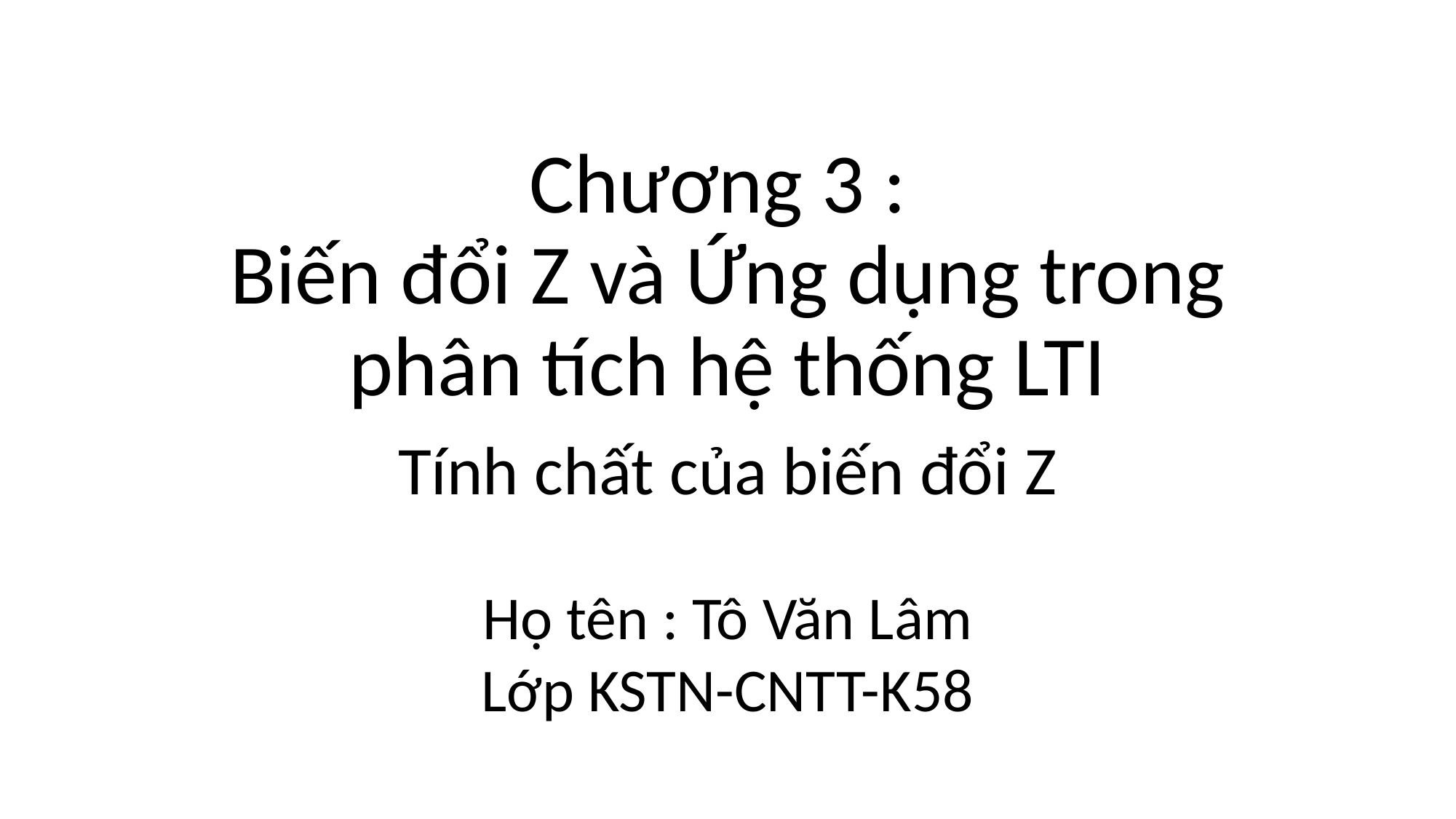

# Chương 3 : Biến đổi Z và Ứng dụng trong phân tích hệ thống LTI
Tính chất của biến đổi Z

Họ tên : Tô Văn Lâm
Lớp KSTN-CNTT-K58